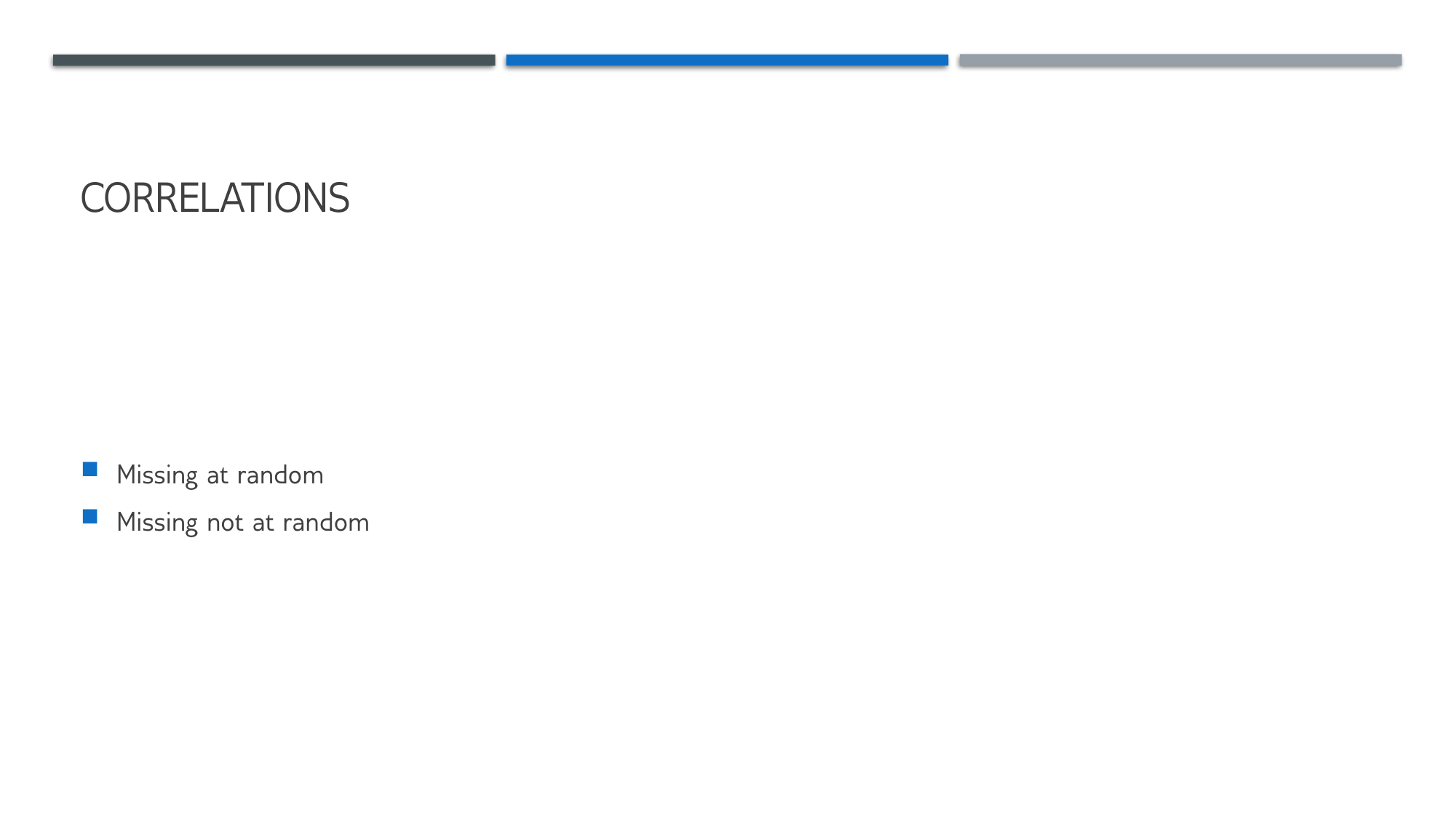

# Correlations
Missing at random
Missing not at random